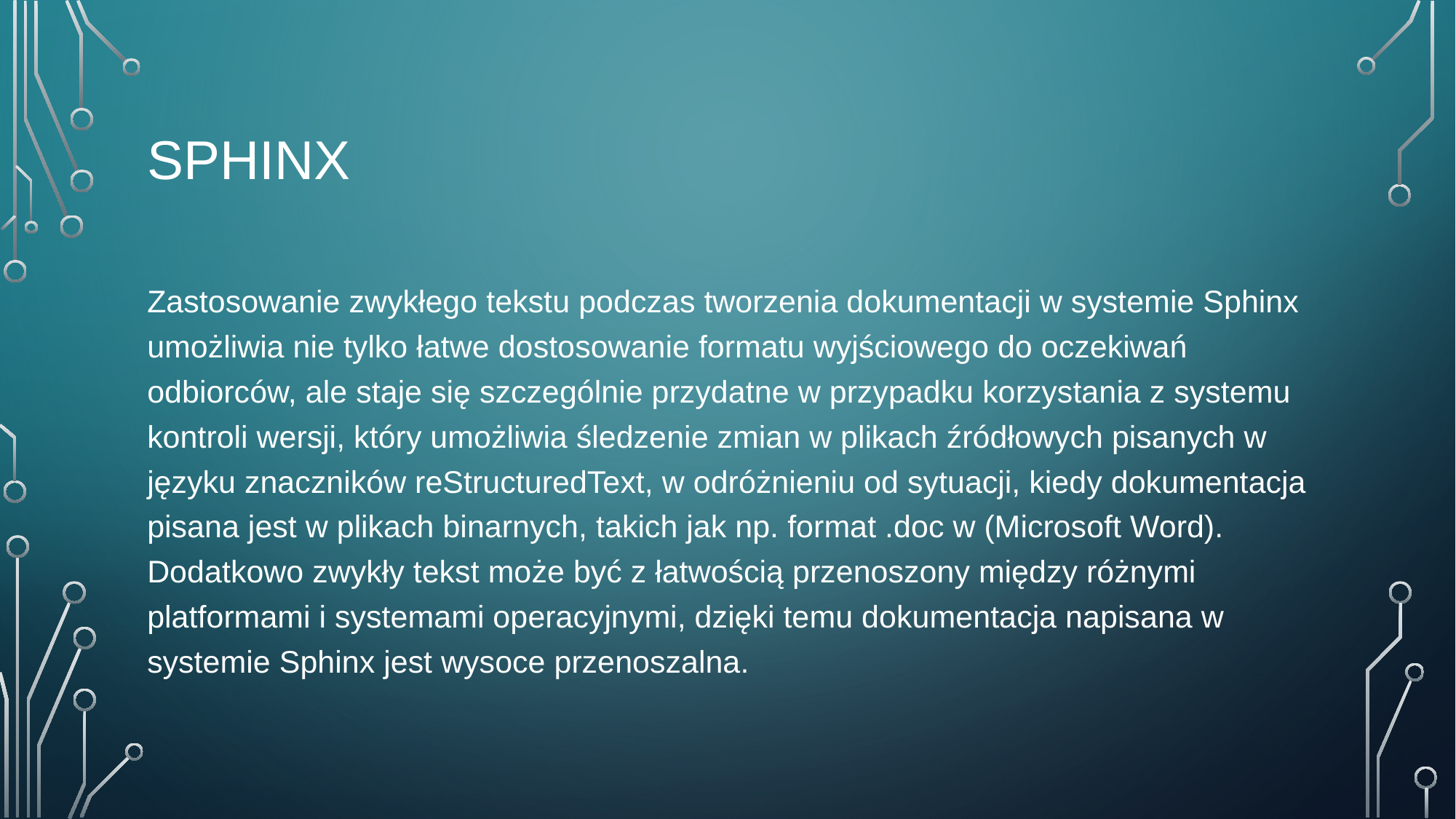

# Sphinx
Zastosowanie zwykłego tekstu podczas tworzenia dokumentacji w systemie Sphinx umożliwia nie tylko łatwe dostosowanie formatu wyjściowego do oczekiwań odbiorców, ale staje się szczególnie przydatne w przypadku korzystania z systemu kontroli wersji, który umożliwia śledzenie zmian w plikach źródłowych pisanych w języku znaczników reStructuredText, w odróżnieniu od sytuacji, kiedy dokumentacja pisana jest w plikach binarnych, takich jak np. format .doc w (Microsoft Word). Dodatkowo zwykły tekst może być z łatwością przenoszony między różnymi platformami i systemami operacyjnymi, dzięki temu dokumentacja napisana w systemie Sphinx jest wysoce przenoszalna.